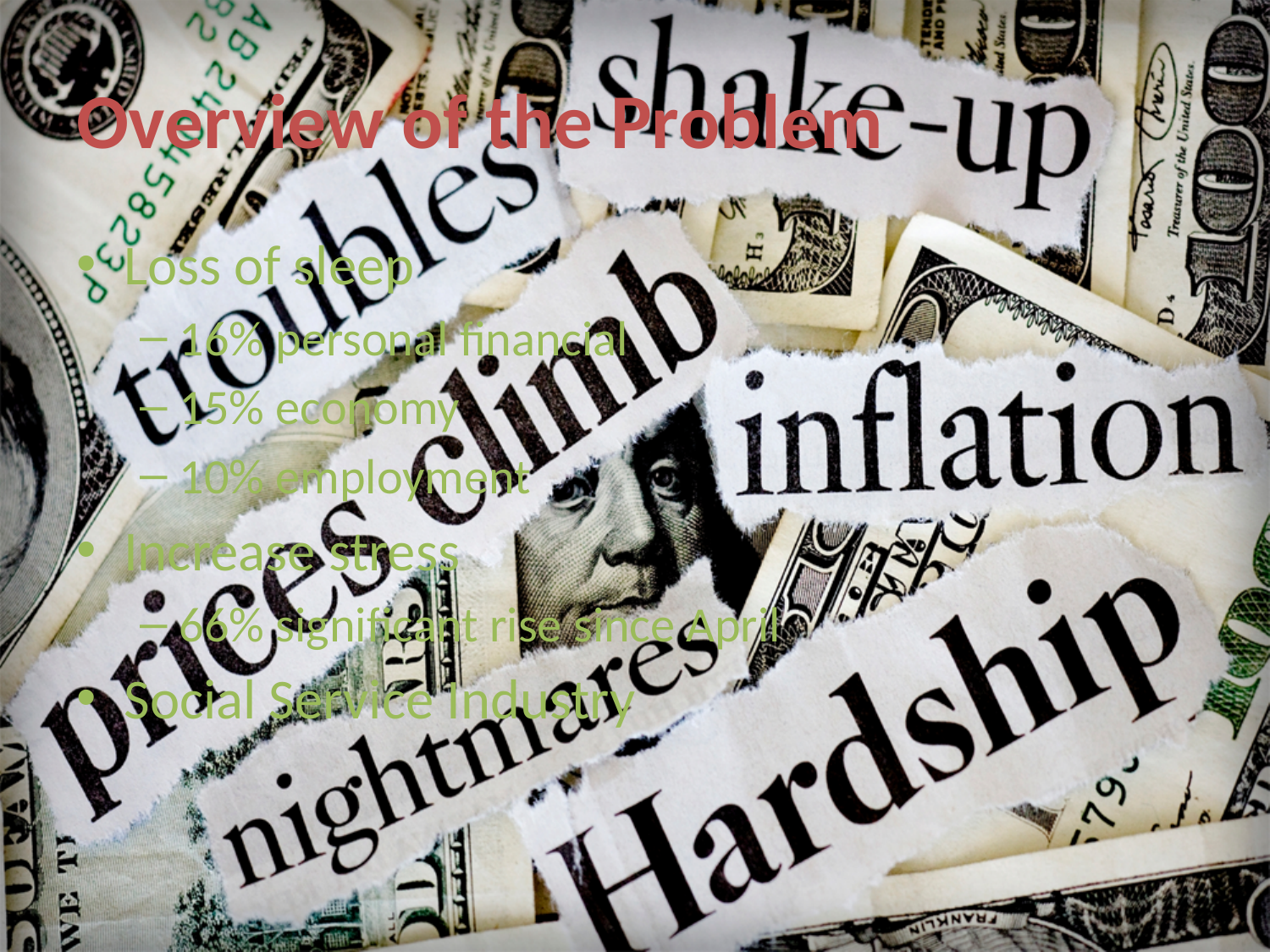

# Overview of the Problem
Loss of sleep
16% personal financial
15% economy
10% employment
Increase stress
66% significant rise since April
Social Service Industry